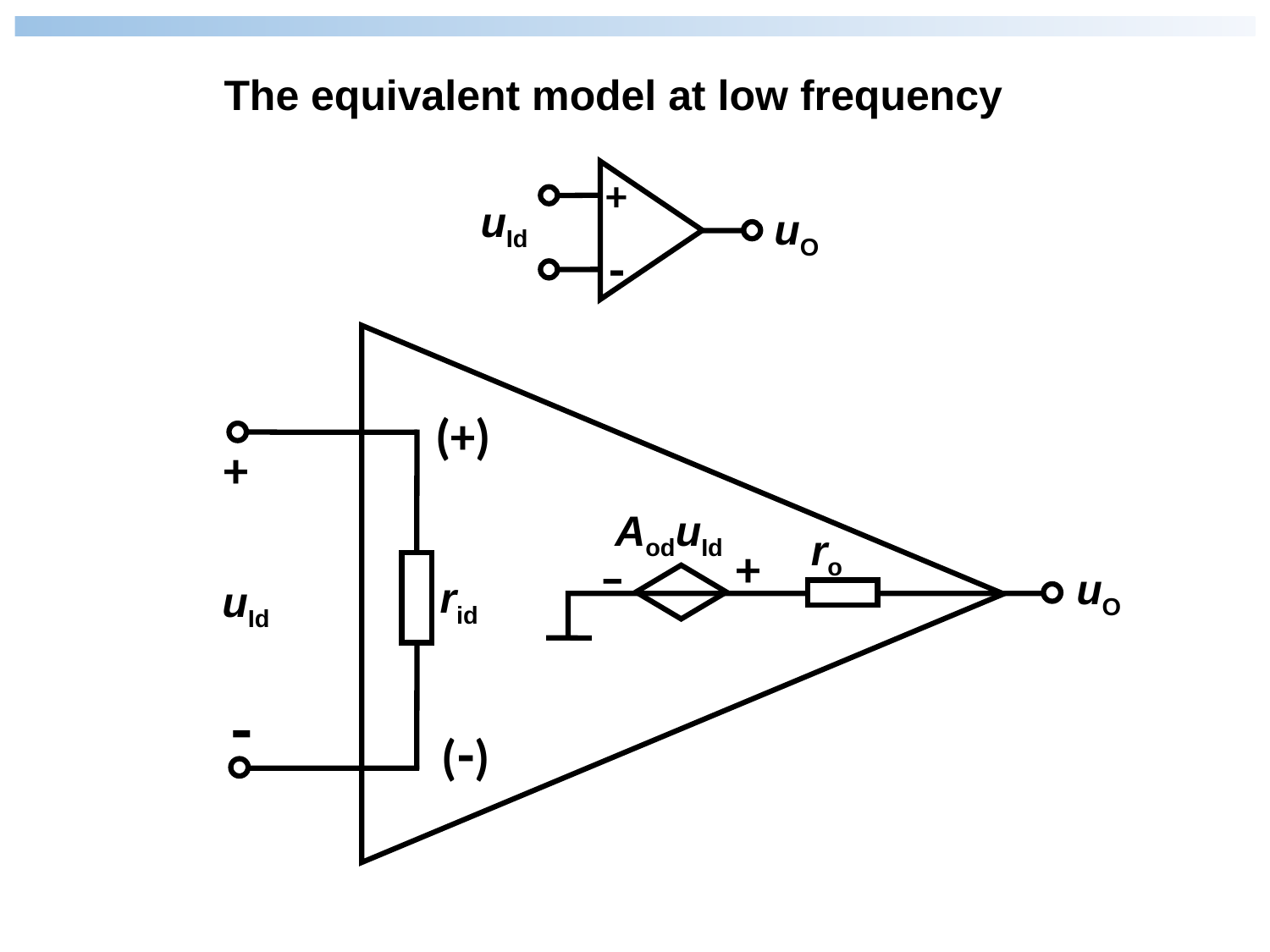

The equivalent model at low frequency
+

-

uId
uO

(+)

+
+
-

-
(-)

AoduId
ro
uO
rid
uId